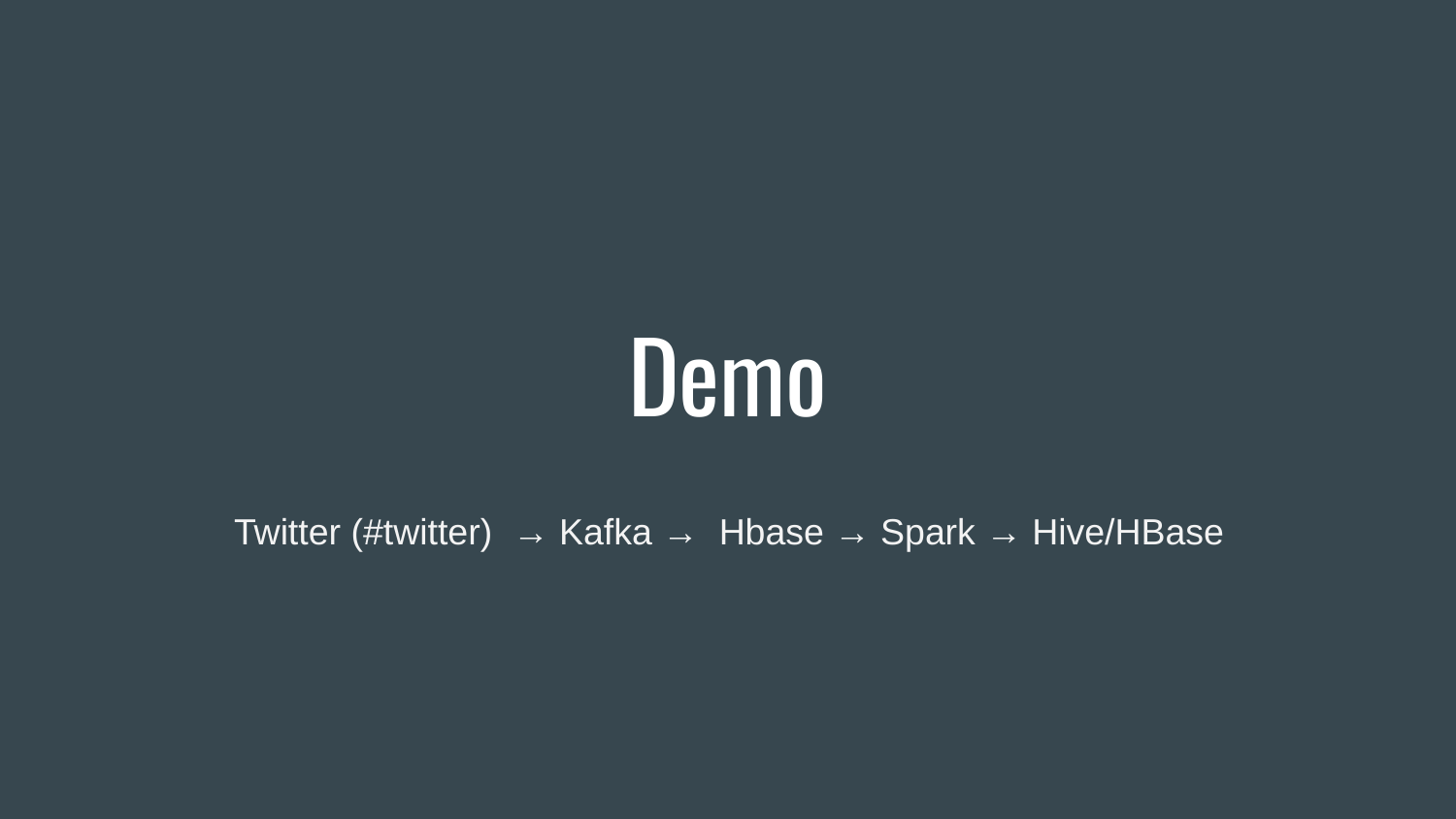

# Demo
Twitter (#twitter)  → Kafka →  Hbase → Spark → Hive/HBase